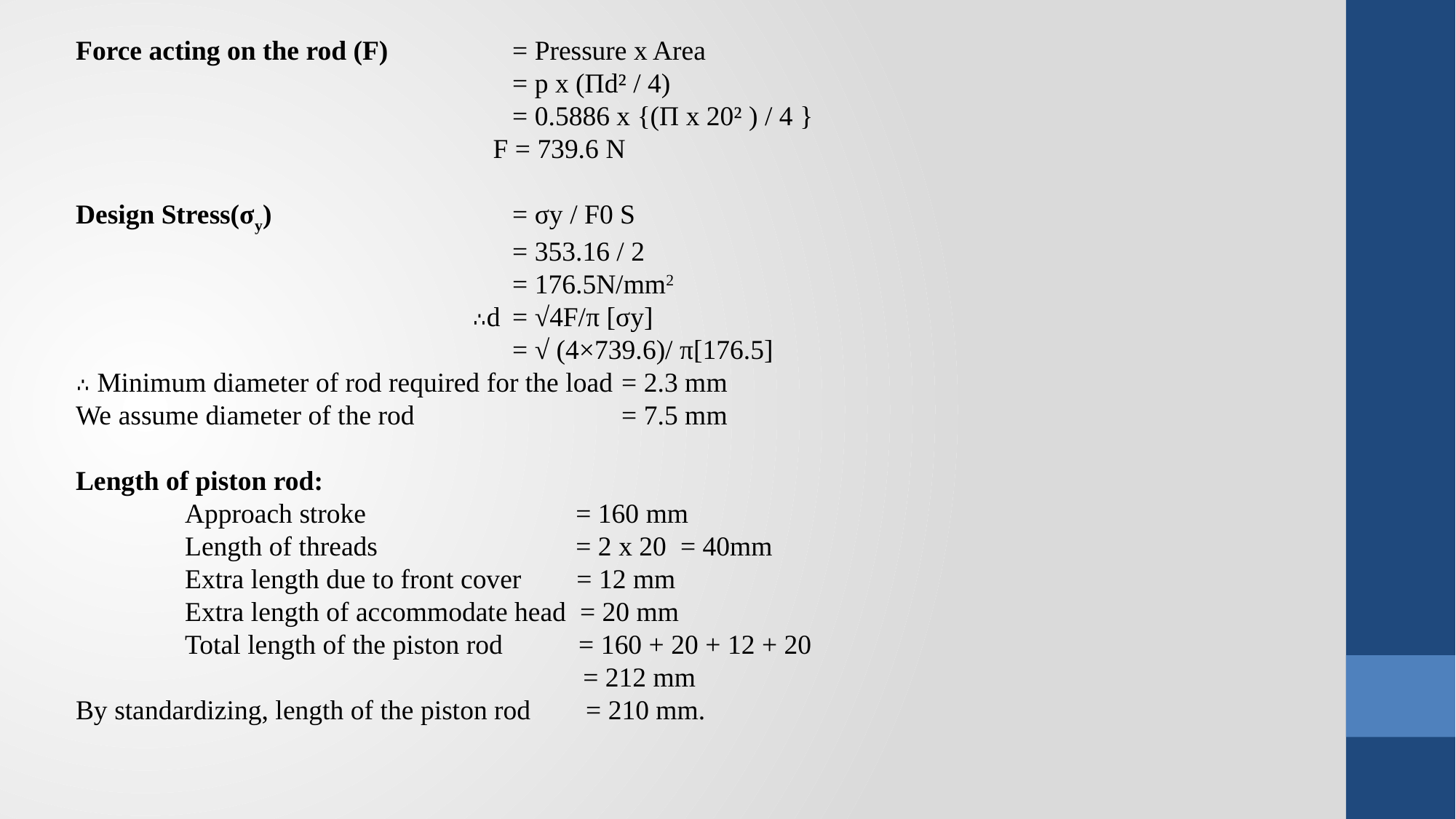

Force acting on the rod (F)		= Pressure x Area
				= p x (Πd² / 4)
				= 0.5886 x {(Π x 20² ) / 4 }
			             F = 739.6 N

Design Stress(σy)			= σy / F0 S
				= 353.16 / 2      								= 176.5N/mm2
			          ∴d	= √4F/π [σy]
		      		= √ (4×739.6)/ π[176.5]
∴ Minimum diameter of rod required for the load	= 2.3 mm
We assume diameter of the rod		= 7.5 mm

Length of piston rod:
	Approach stroke	                         = 160 mm
	Length of threads	                         = 2 x 20  = 40mm
	Extra length due to front cover        = 12 mm
	Extra length of accommodate head  = 20 mm
	Total length of the piston rod           = 160 + 20 + 12 + 20
			                          = 212 mm
By standardizing, length of the piston rod        = 210 mm.